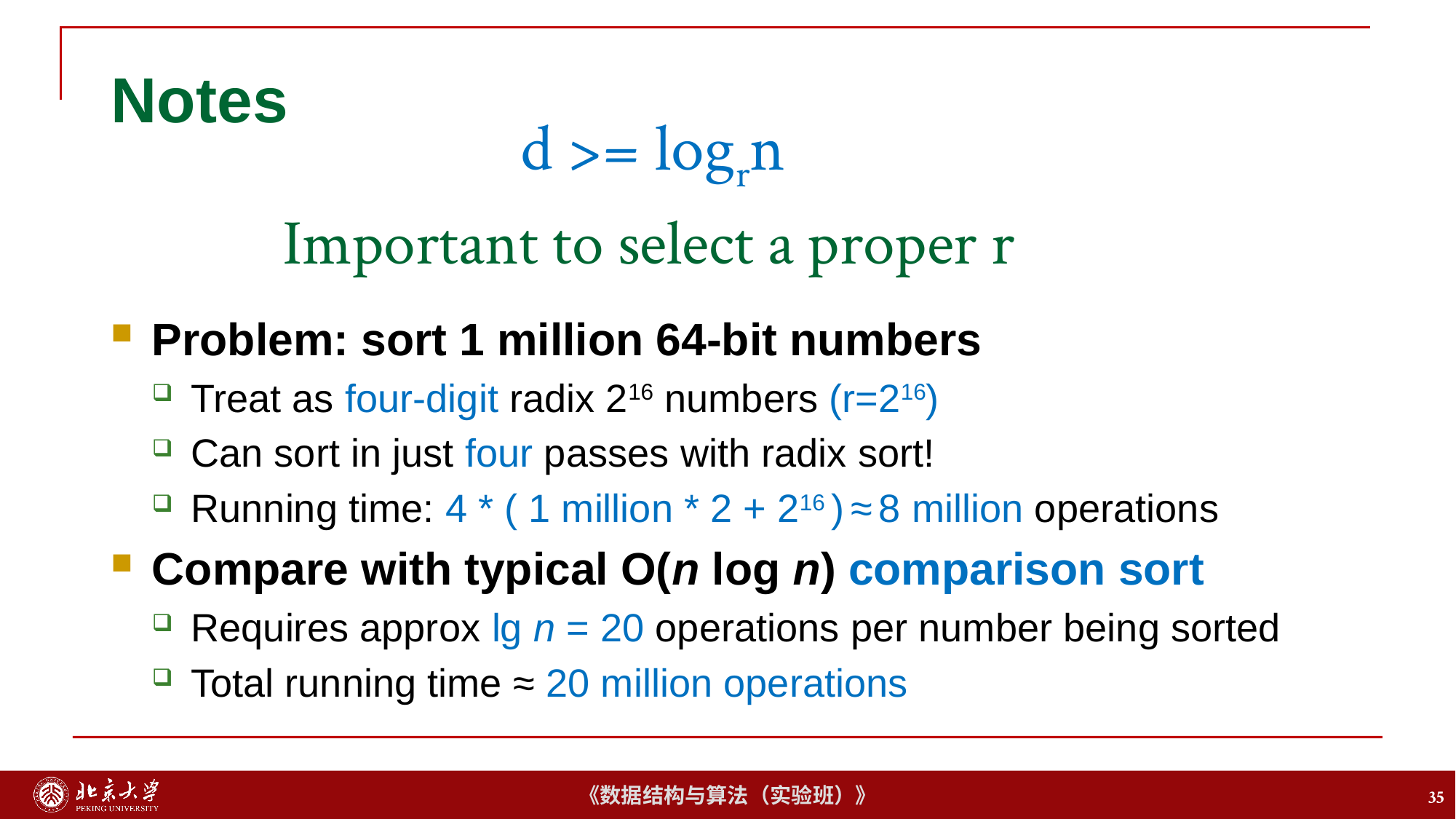

# Notes
d >= logrn

Problem: sort 1 million 64-bit numbers
Treat as four-digit radix 216 numbers (r=216)
Can sort in just four passes with radix sort!
Running time: 4 * ( 1 million * 2 + 216 ) ≈ 8 million operations
Compare with typical O(n log n) comparison sort
Requires approx lg n = 20 operations per number being sorted
Total running time ≈ 20 million operations
Important to select a proper r
35